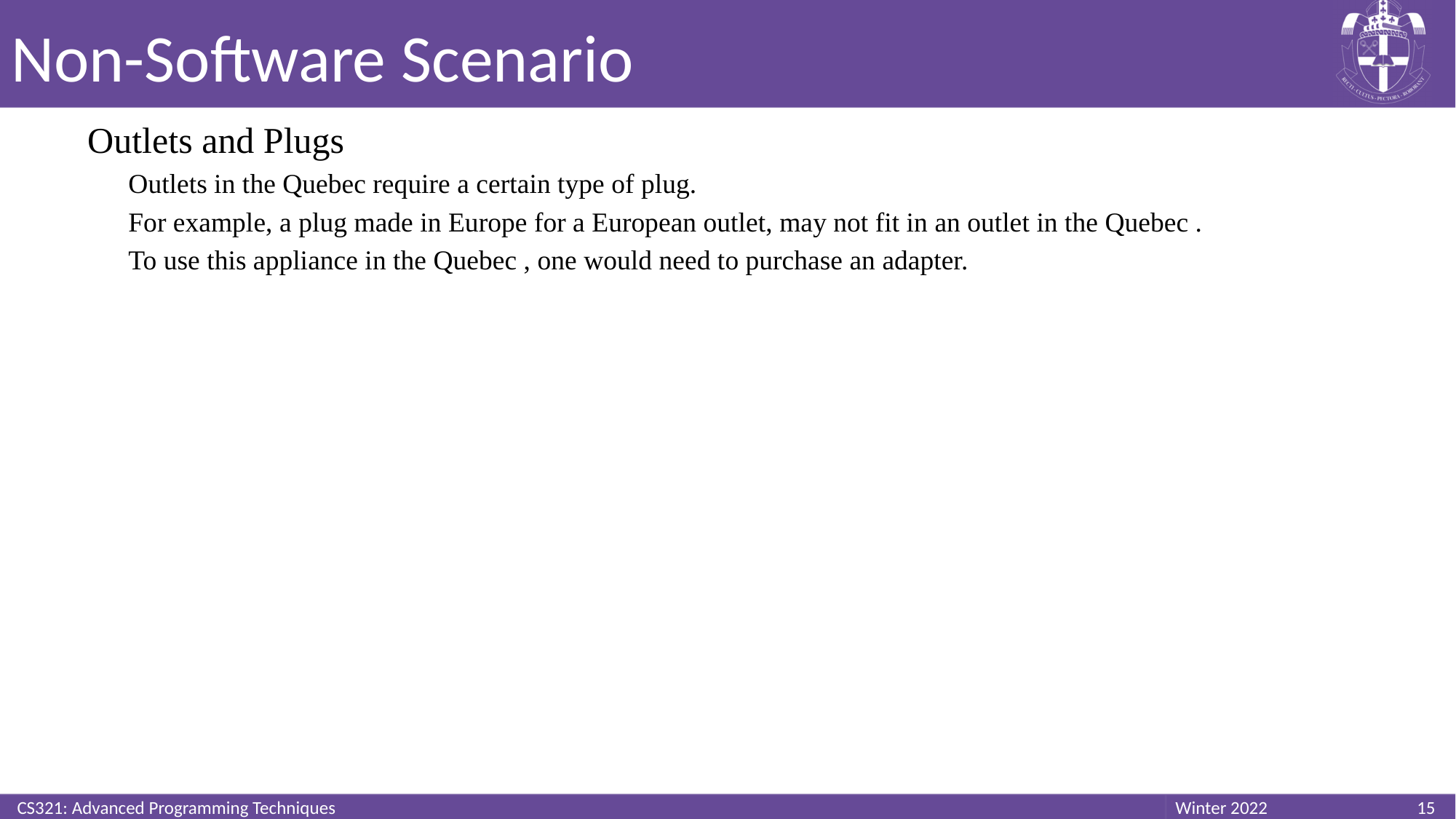

# Non-Software Scenario
Outlets and Plugs
	Outlets in the Quebec require a certain type of plug.
	For example, a plug made in Europe for a European outlet, may not fit in an outlet in the Quebec .
	To use this appliance in the Quebec , one would need to purchase an adapter.
CS321: Advanced Programming Techniques
15
Winter 2022